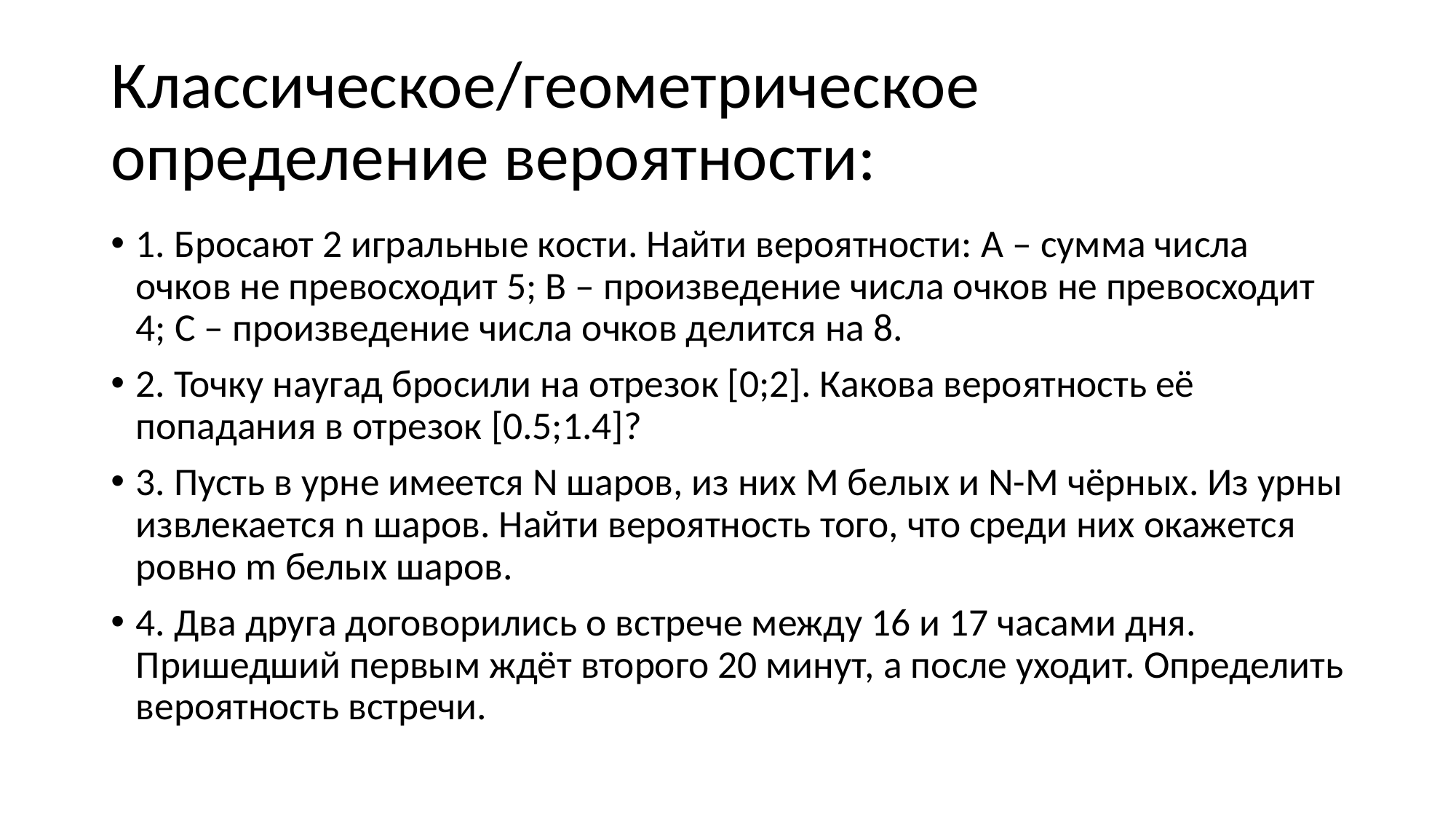

# Классическое/геометрическое определение вероятности:
1. Бросают 2 игральные кости. Найти вероятности: A – сумма числа очков не превосходит 5; B – произведение числа очков не превосходит 4; C – произведение числа очков делится на 8.
2. Точку наугад бросили на отрезок [0;2]. Какова вероятность её попадания в отрезок [0.5;1.4]?
3. Пусть в урне имеется N шаров, из них M белых и N-M чёрных. Из урны извлекается n шаров. Найти вероятность того, что среди них окажется ровно m белых шаров.
4. Два друга договорились о встрече между 16 и 17 часами дня. Пришедший первым ждёт второго 20 минут, а после уходит. Определить вероятность встречи.